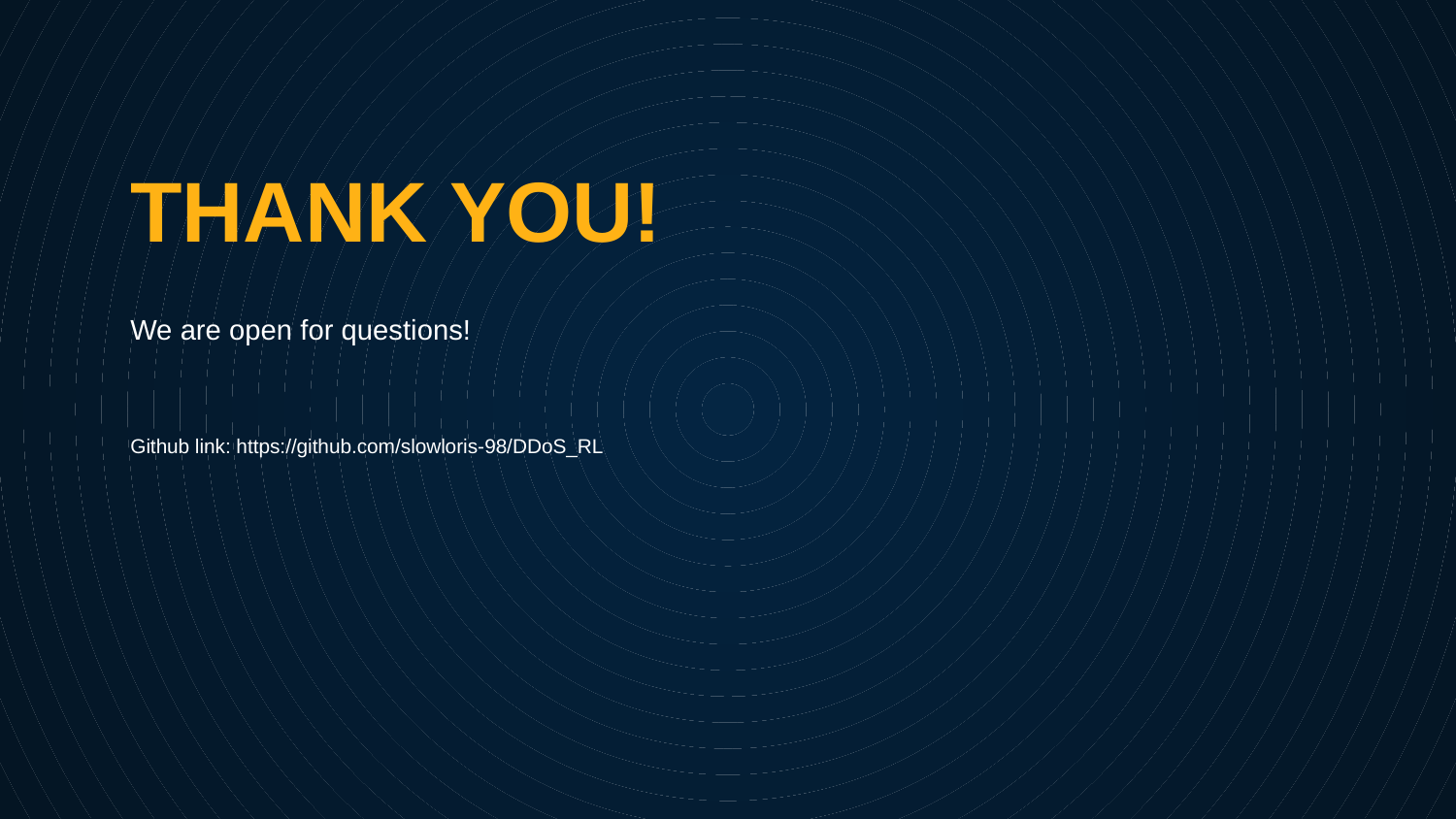

# THANK YOU!
We are open for questions!
Github link: https://github.com/slowloris-98/DDoS_RL